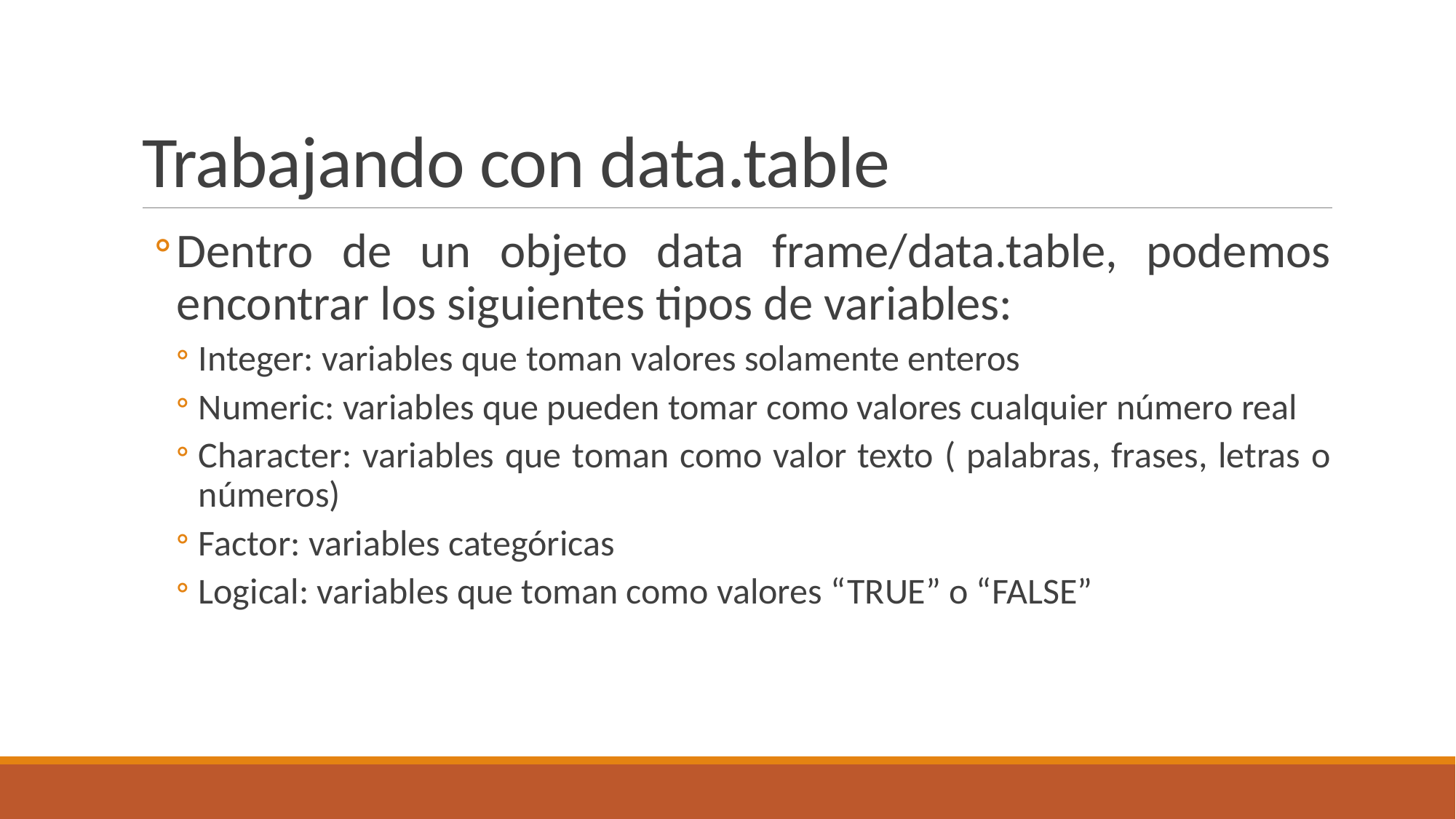

# Trabajando con data.table
Dentro de un objeto data frame/data.table, podemos encontrar los siguientes tipos de variables:
Integer: variables que toman valores solamente enteros
Numeric: variables que pueden tomar como valores cualquier número real
Character: variables que toman como valor texto ( palabras, frases, letras o números)
Factor: variables categóricas
Logical: variables que toman como valores “TRUE” o “FALSE”